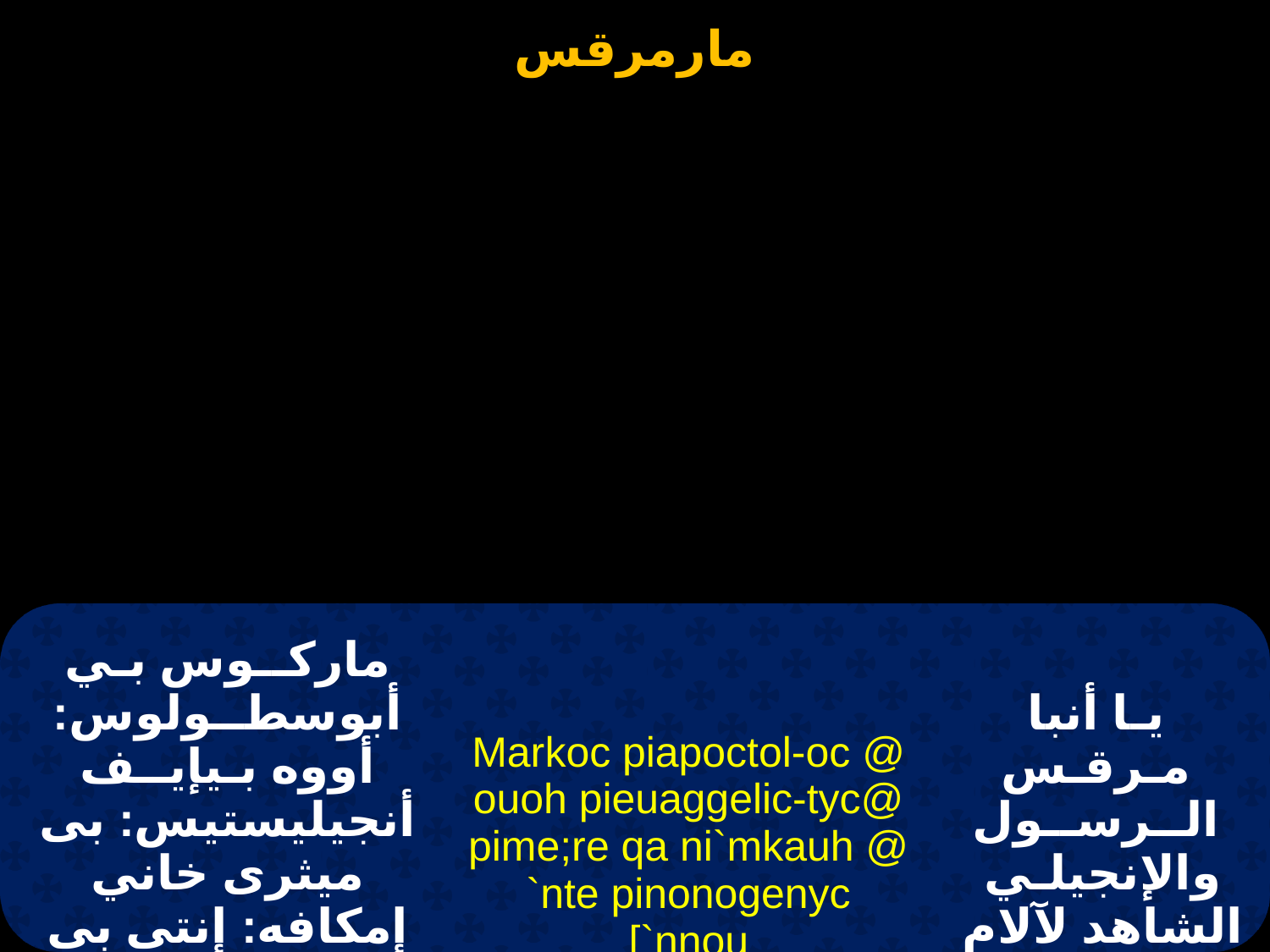

| ماركــوس بـي أبوسطــولوس: أووه بـيإيــف أنجيليستيس: بى ميثرى خاني إمكافه: إنتى بى مونوجنيس إن نوتى | Markoc piapoctol-oc @ ouoh pieuaggelic-tyc@ pime;re qa ni`mkauh @ `nte pinonogenyc `nnou] | يـا أنبا مـرقـس الــرســول والإنجيلـي الشاهد لآلام الإله الوحيد |
| --- | --- | --- |